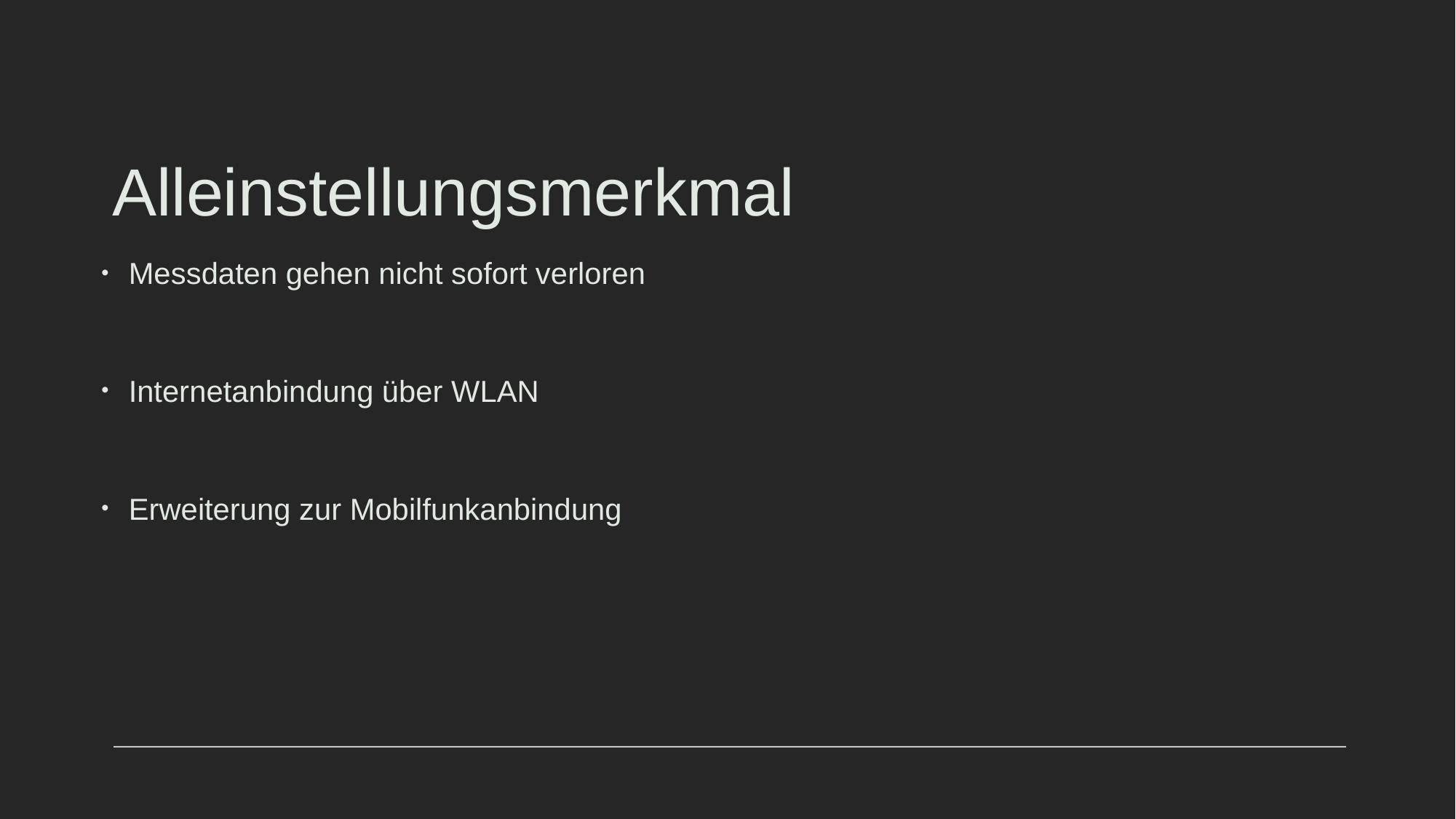

# Alleinstellungsmerkmal
Messdaten gehen nicht sofort verloren

Internetanbindung über WLAN

Erweiterung zur Mobilfunkanbindung